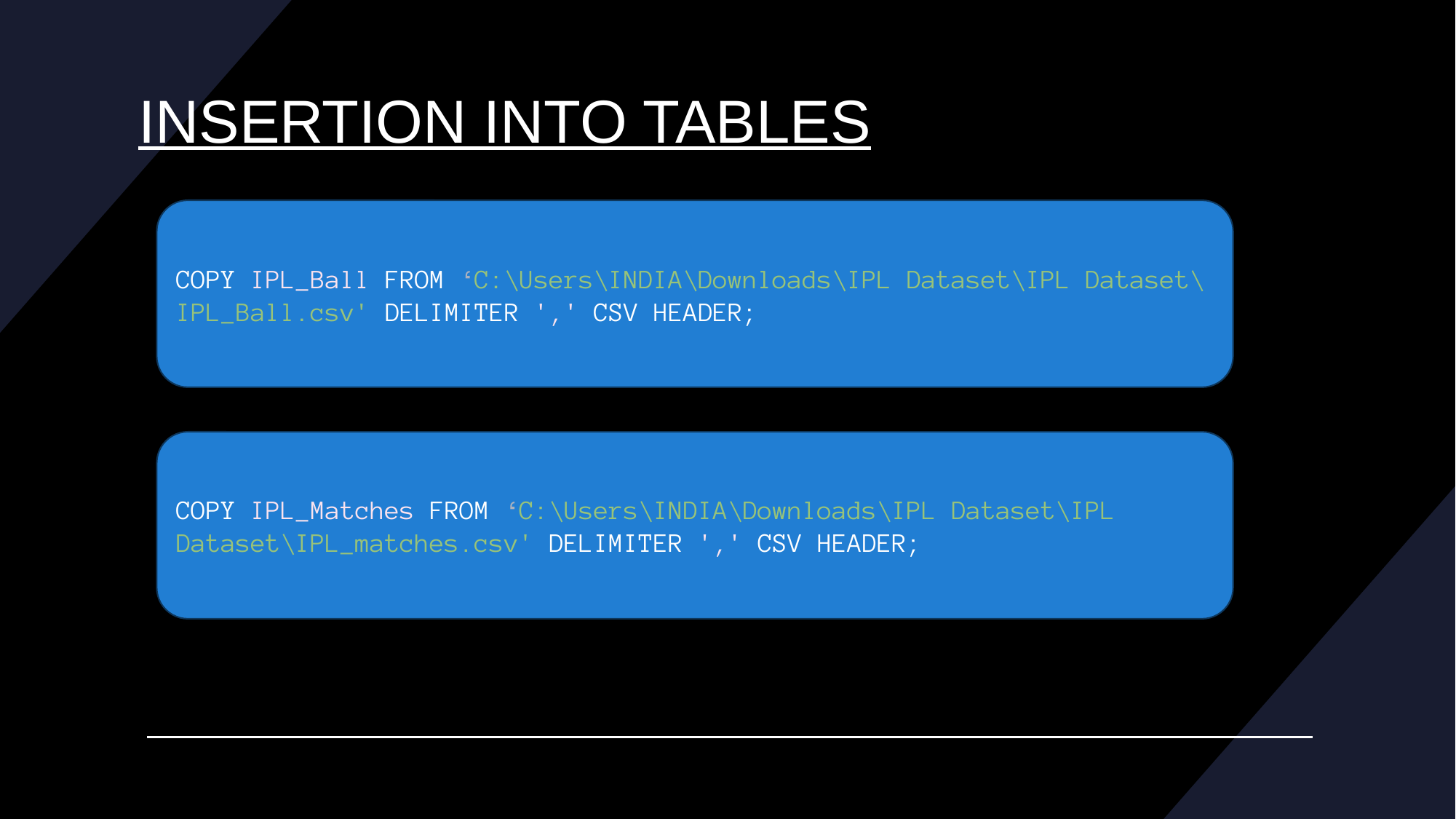

# INSERTION INTO TABLES
COPY IPL_Ball FROM ‘C:\Users\INDIA\Downloads\IPL Dataset\IPL Dataset\IPL_Ball.csv' DELIMITER ',' CSV HEADER;
COPY IPL_Matches FROM ‘C:\Users\INDIA\Downloads\IPL Dataset\IPL Dataset\IPL_matches.csv' DELIMITER ',' CSV HEADER;